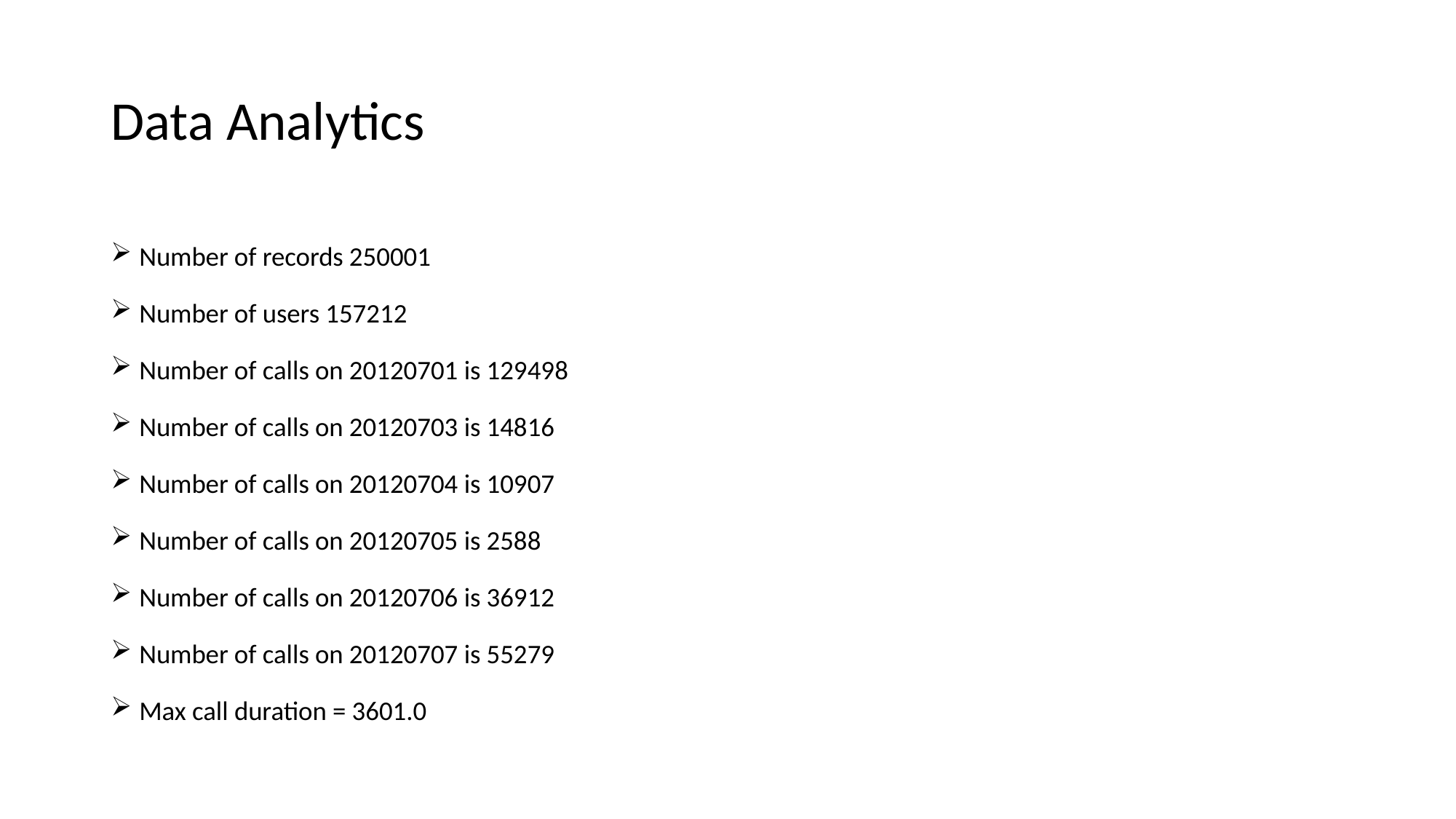

# Data Analytics
Number of records 250001
Number of users 157212
Number of calls on 20120701 is 129498
Number of calls on 20120703 is 14816
Number of calls on 20120704 is 10907
Number of calls on 20120705 is 2588
Number of calls on 20120706 is 36912
Number of calls on 20120707 is 55279
Max call duration = 3601.0